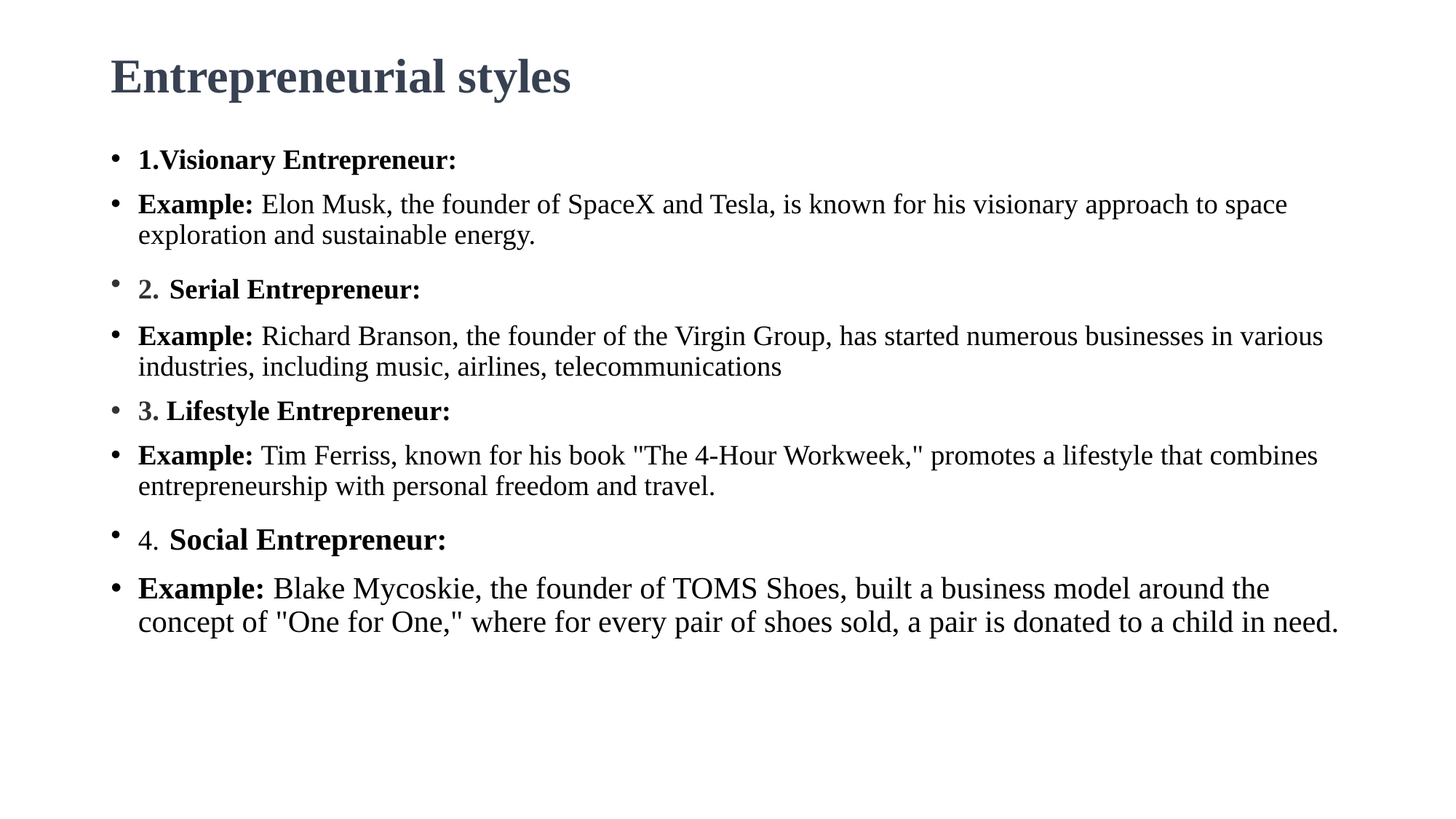

# Entrepreneurial styles
1.Visionary Entrepreneur:
Example: Elon Musk, the founder of SpaceX and Tesla, is known for his visionary approach to space exploration and sustainable energy.
2. Serial Entrepreneur:
Example: Richard Branson, the founder of the Virgin Group, has started numerous businesses in various industries, including music, airlines, telecommunications
3. Lifestyle Entrepreneur:
Example: Tim Ferriss, known for his book "The 4-Hour Workweek," promotes a lifestyle that combines entrepreneurship with personal freedom and travel.
4. Social Entrepreneur:
Example: Blake Mycoskie, the founder of TOMS Shoes, built a business model around the concept of "One for One," where for every pair of shoes sold, a pair is donated to a child in need.